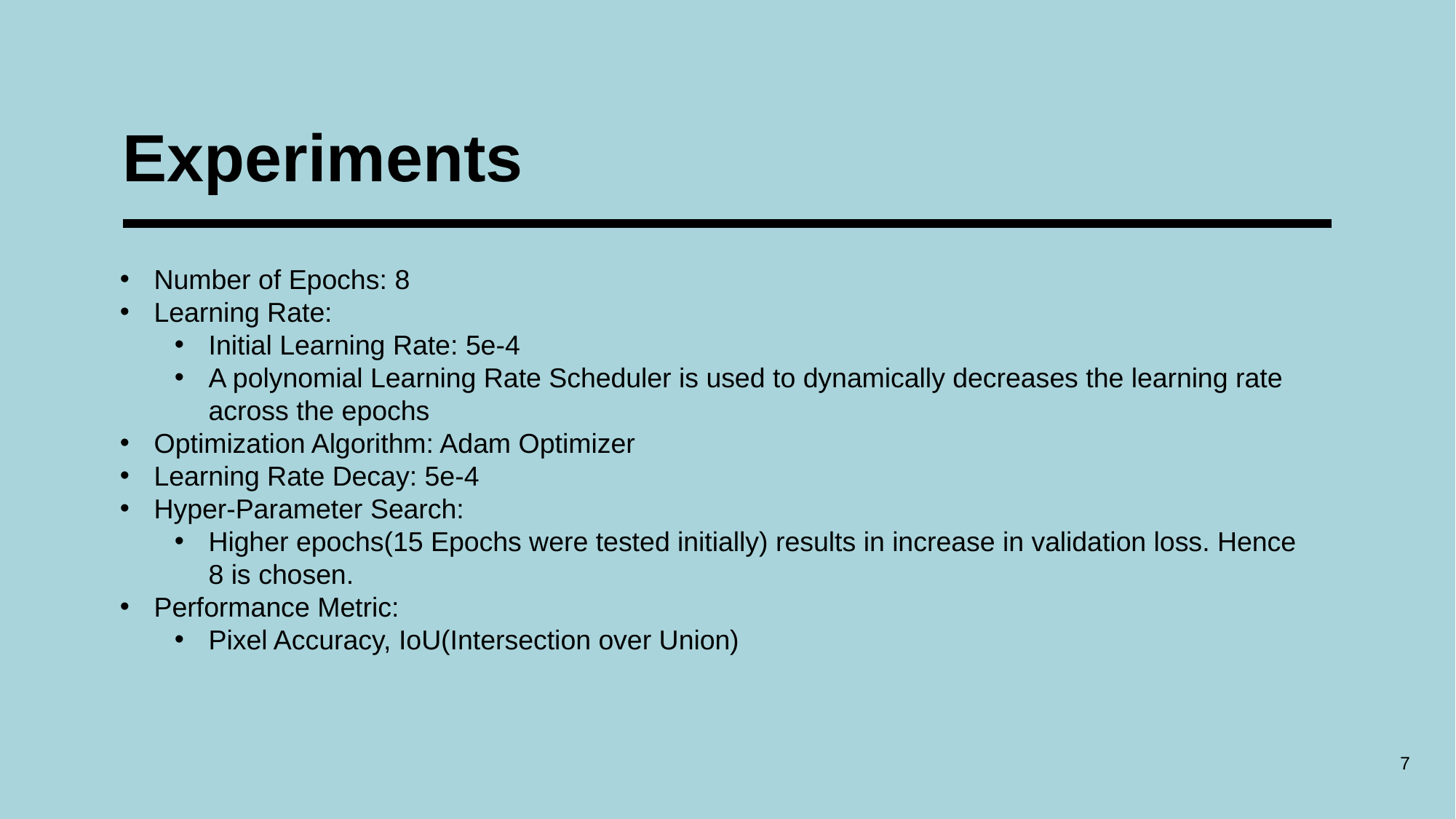

# Experiments
Number of Epochs: 8
Learning Rate:
Initial Learning Rate: 5e-4
A polynomial Learning Rate Scheduler is used to dynamically decreases the learning rate across the epochs
Optimization Algorithm: Adam Optimizer
Learning Rate Decay: 5e-4
Hyper-Parameter Search:
Higher epochs(15 Epochs were tested initially) results in increase in validation loss. Hence 8 is chosen.
Performance Metric:
Pixel Accuracy, IoU(Intersection over Union)

7